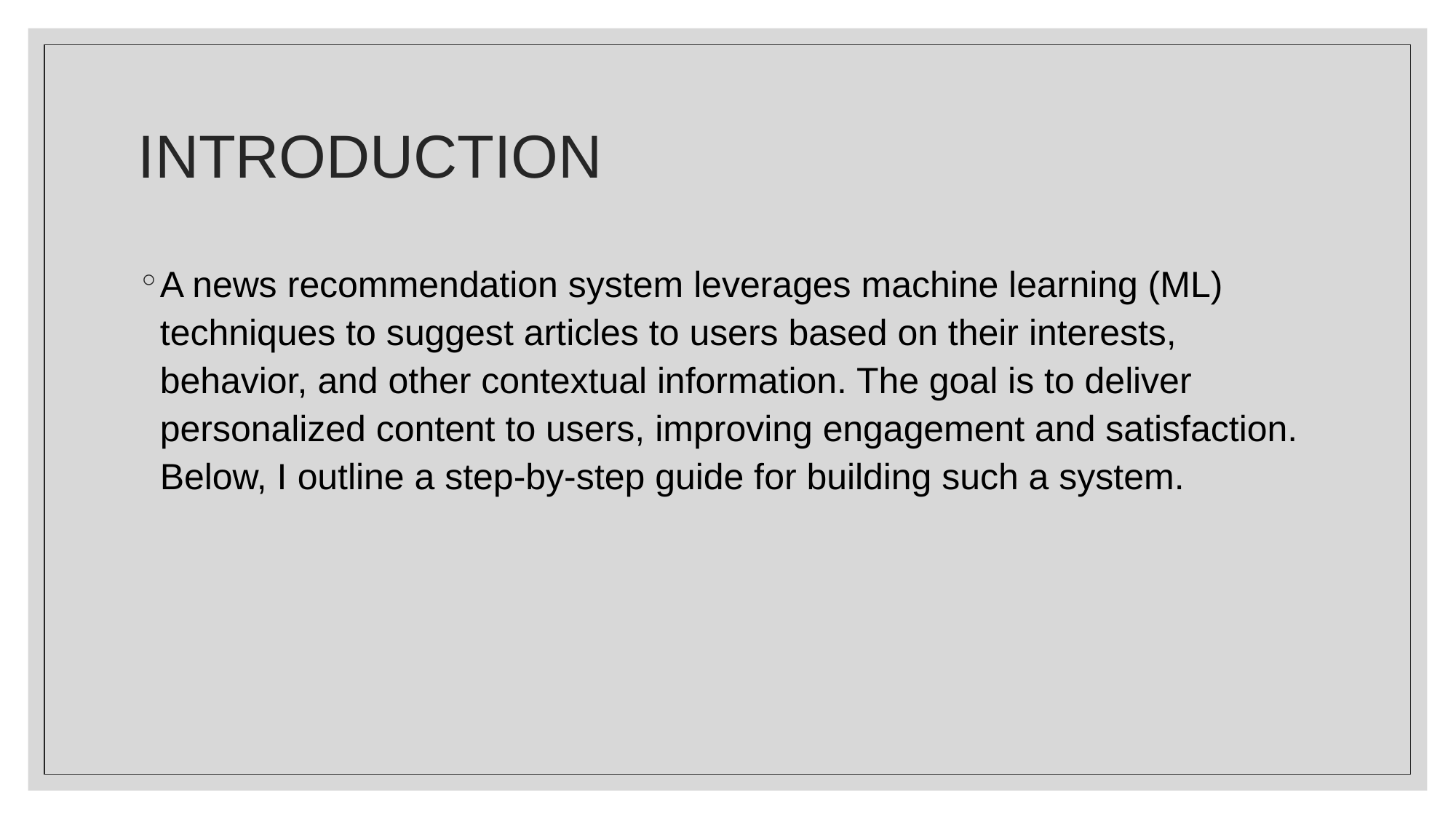

# INTRODUCTION
A news recommendation system leverages machine learning (ML) techniques to suggest articles to users based on their interests, behavior, and other contextual information. The goal is to deliver personalized content to users, improving engagement and satisfaction. Below, I outline a step-by-step guide for building such a system.